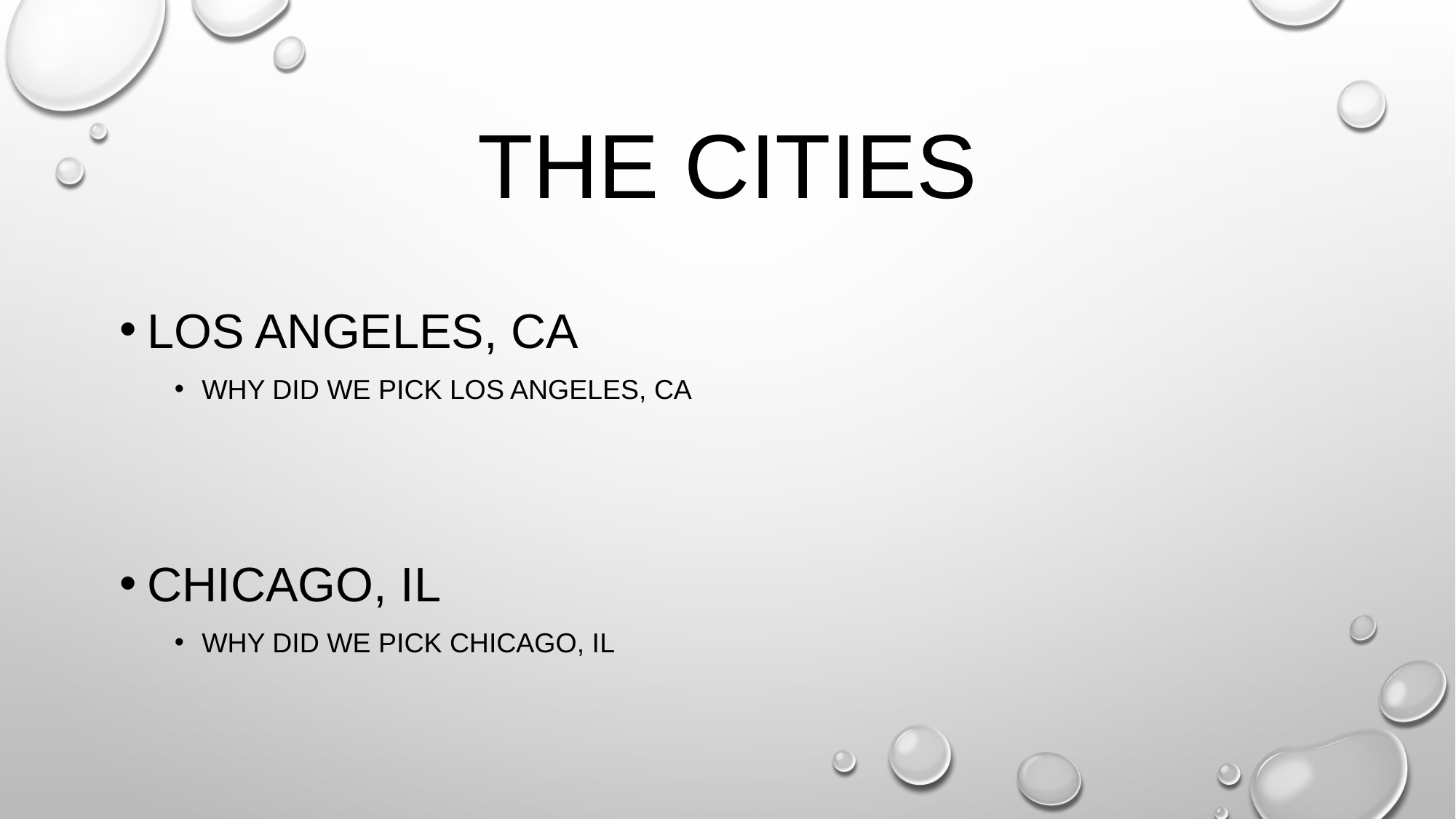

# The Cities
Los Angeles, ca
Why did we pick los angeles, ca

Chicago, il
Why did we pick Chicago, il